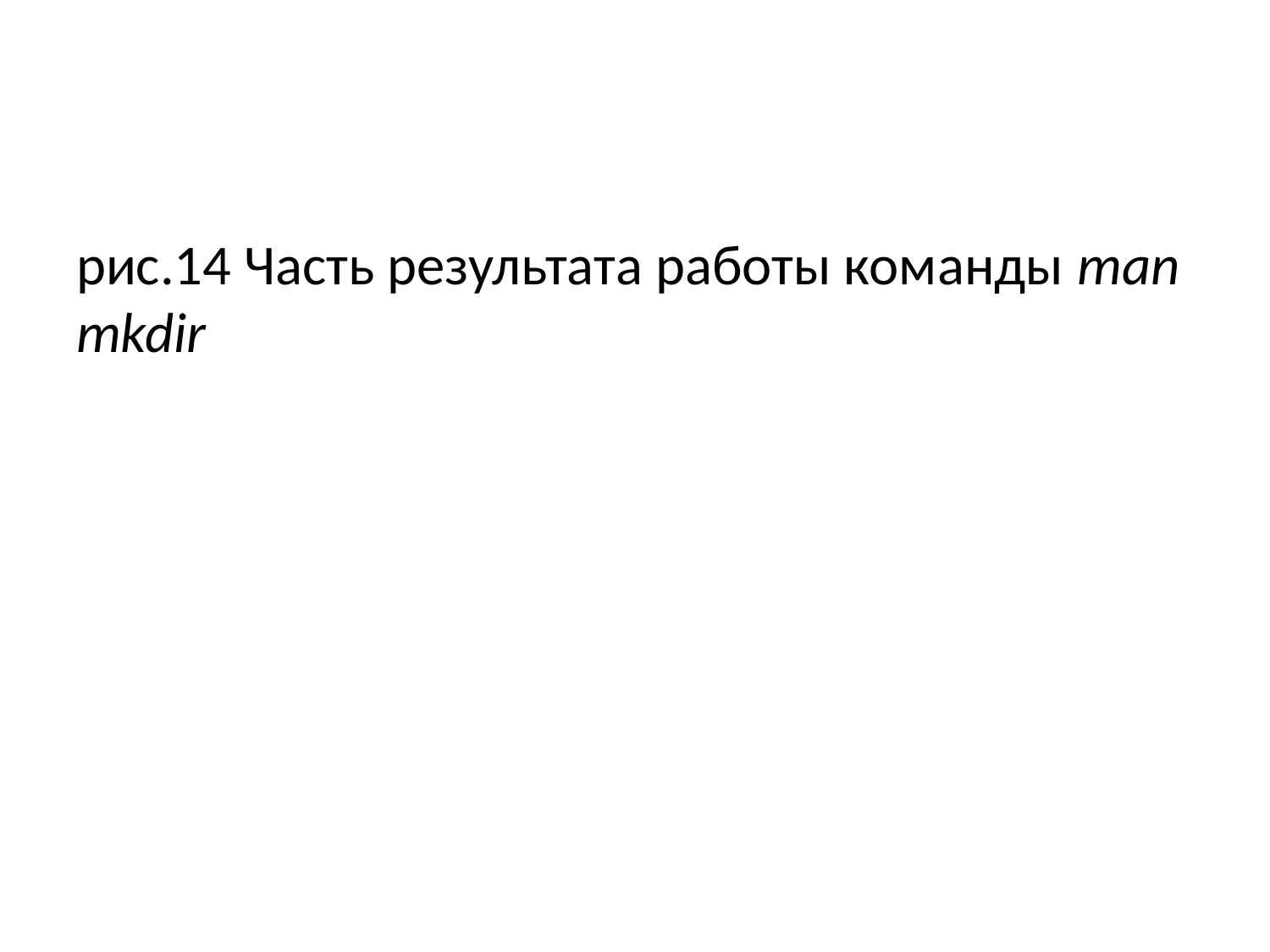

рис.14 Часть результата работы команды man mkdir